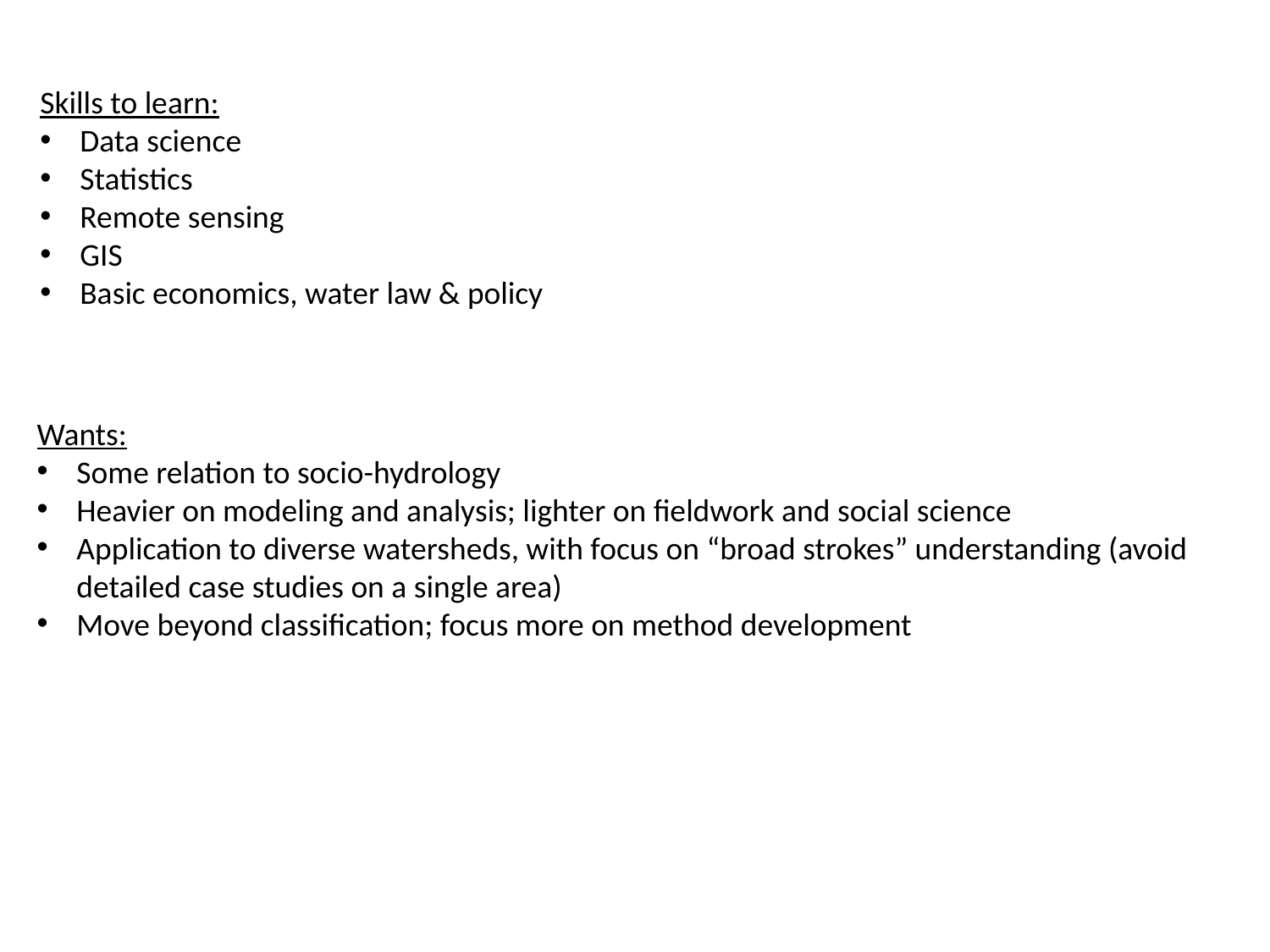

Skills to learn:
Data science
Statistics
Remote sensing
GIS
Basic economics, water law & policy
Wants:
Some relation to socio-hydrology
Heavier on modeling and analysis; lighter on fieldwork and social science
Application to diverse watersheds, with focus on “broad strokes” understanding (avoid detailed case studies on a single area)
Move beyond classification; focus more on method development